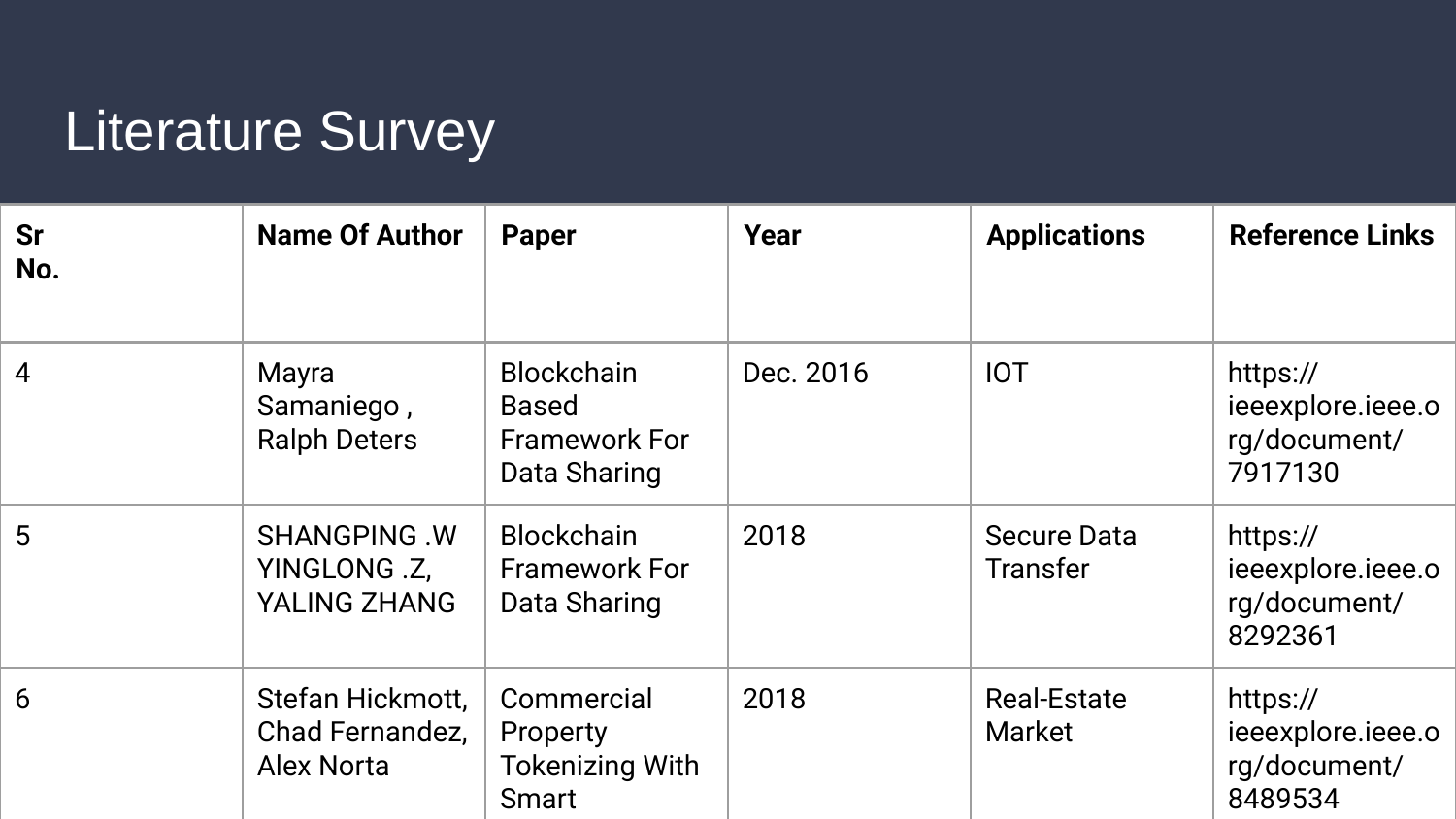

# Literature Survey
| Sr No. | Name Of Author | Paper | Year | Applications | Reference Links |
| --- | --- | --- | --- | --- | --- |
| 4 | Mayra Samaniego , Ralph Deters | Blockchain Based Framework For Data Sharing | Dec. 2016 | IOT | https://ieeexplore.ieee.org/document/7917130 |
| 5 | SHANGPING .W YINGLONG .Z, YALING ZHANG | Blockchain Framework For Data Sharing | 2018 | Secure Data Transfer | https://ieeexplore.ieee.org/document/8292361 |
| 6 | Stefan Hickmott, Chad Fernandez, Alex Norta | Commercial Property Tokenizing With Smart Contracts | 2018 | Real-Estate Market | https://ieeexplore.ieee.org/document/8489534 |